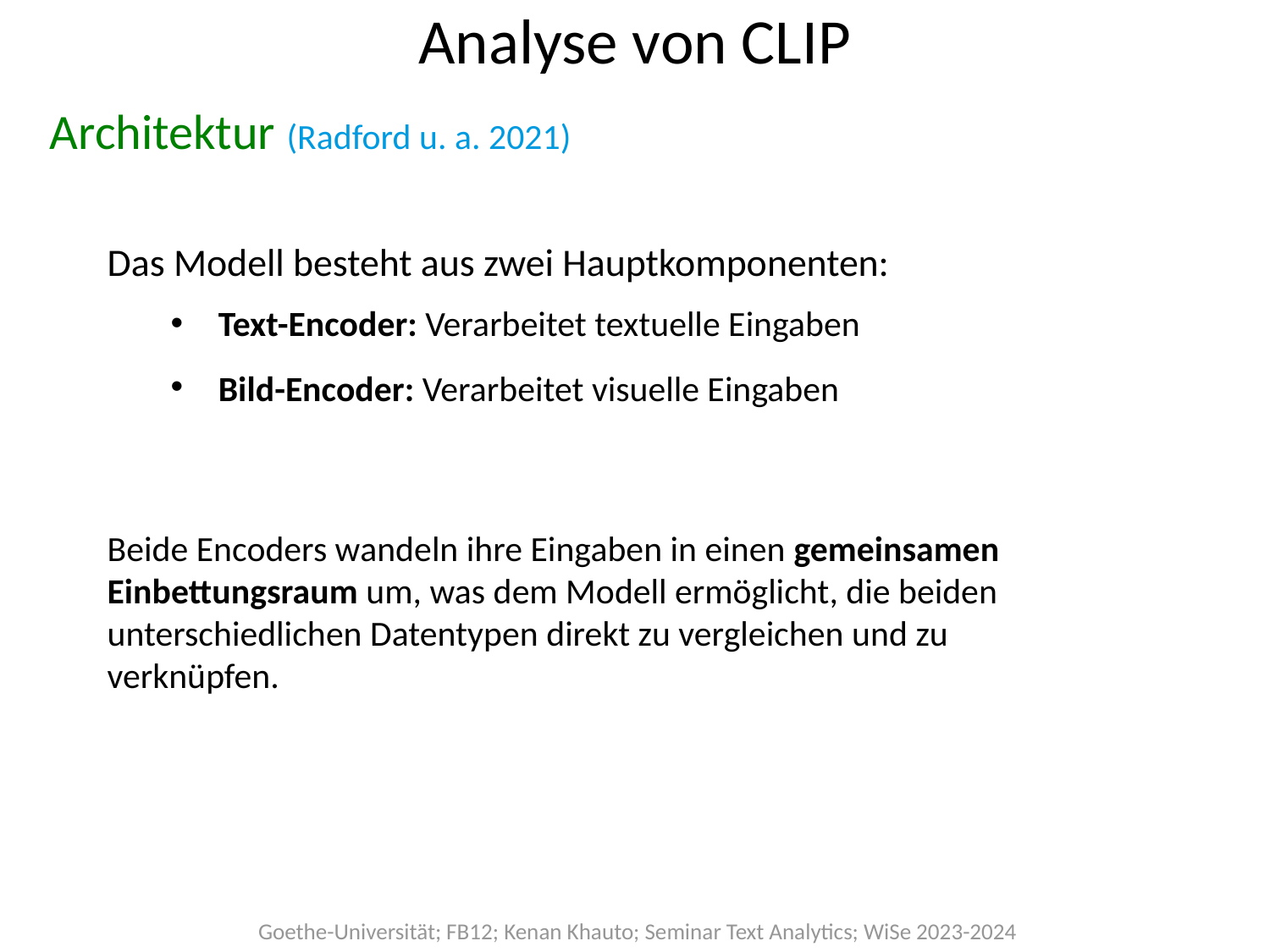

# Analyse von CLIP
Architektur (Radford u. a. 2021)
Das Modell besteht aus zwei Hauptkomponenten:
Text-Encoder: Verarbeitet textuelle Eingaben
Bild-Encoder: Verarbeitet visuelle Eingaben
Beide Encoders wandeln ihre Eingaben in einen gemeinsamen Einbettungsraum um, was dem Modell ermöglicht, die beiden unterschiedlichen Datentypen direkt zu vergleichen und zu verknüpfen.